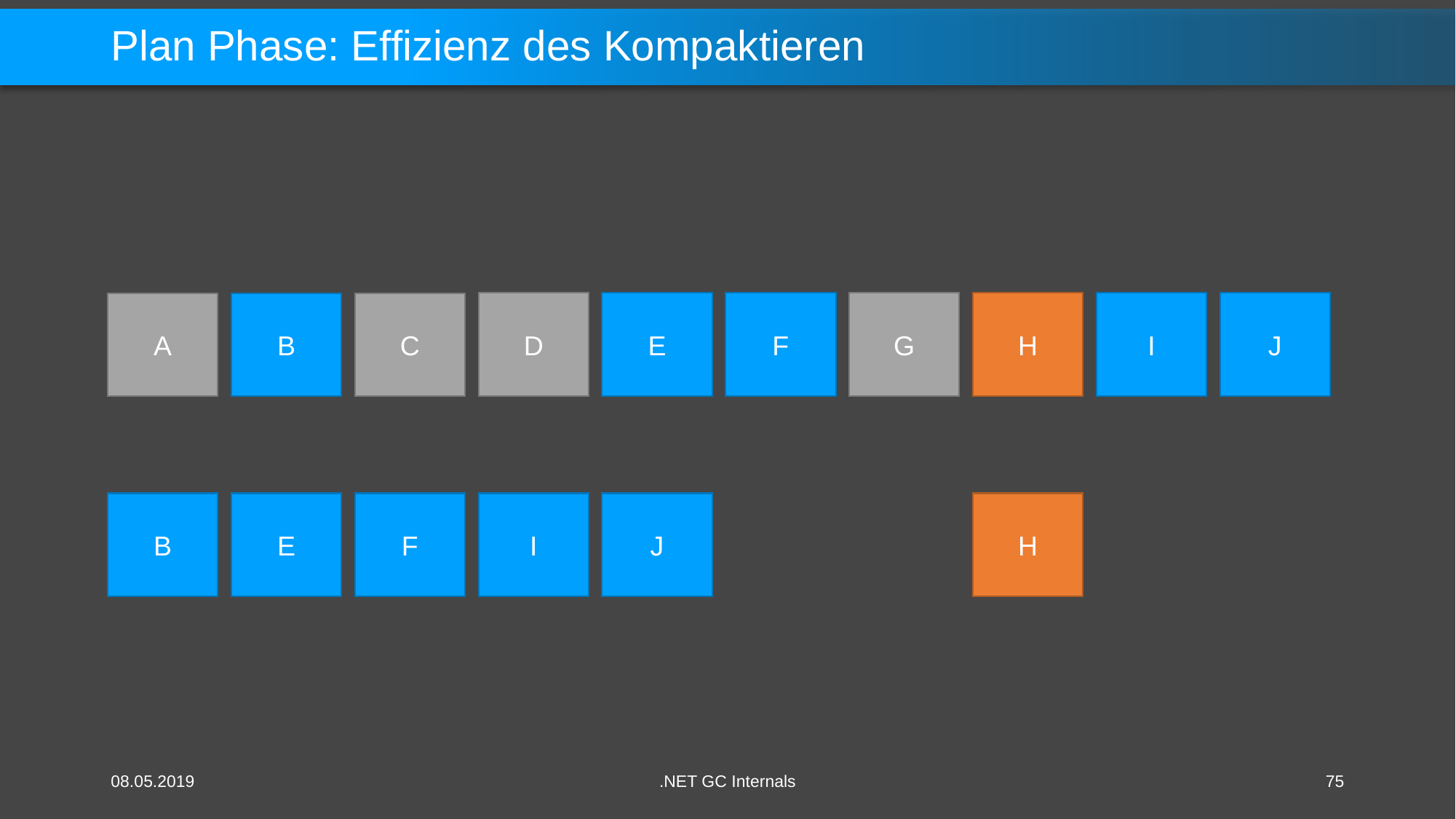

# Plan Phase: Effizienz des Kompaktieren
D
E
F
G
H
I
J
A
B
C
B
E
F
I
J
H
08.05.2019
.NET GC Internals
75